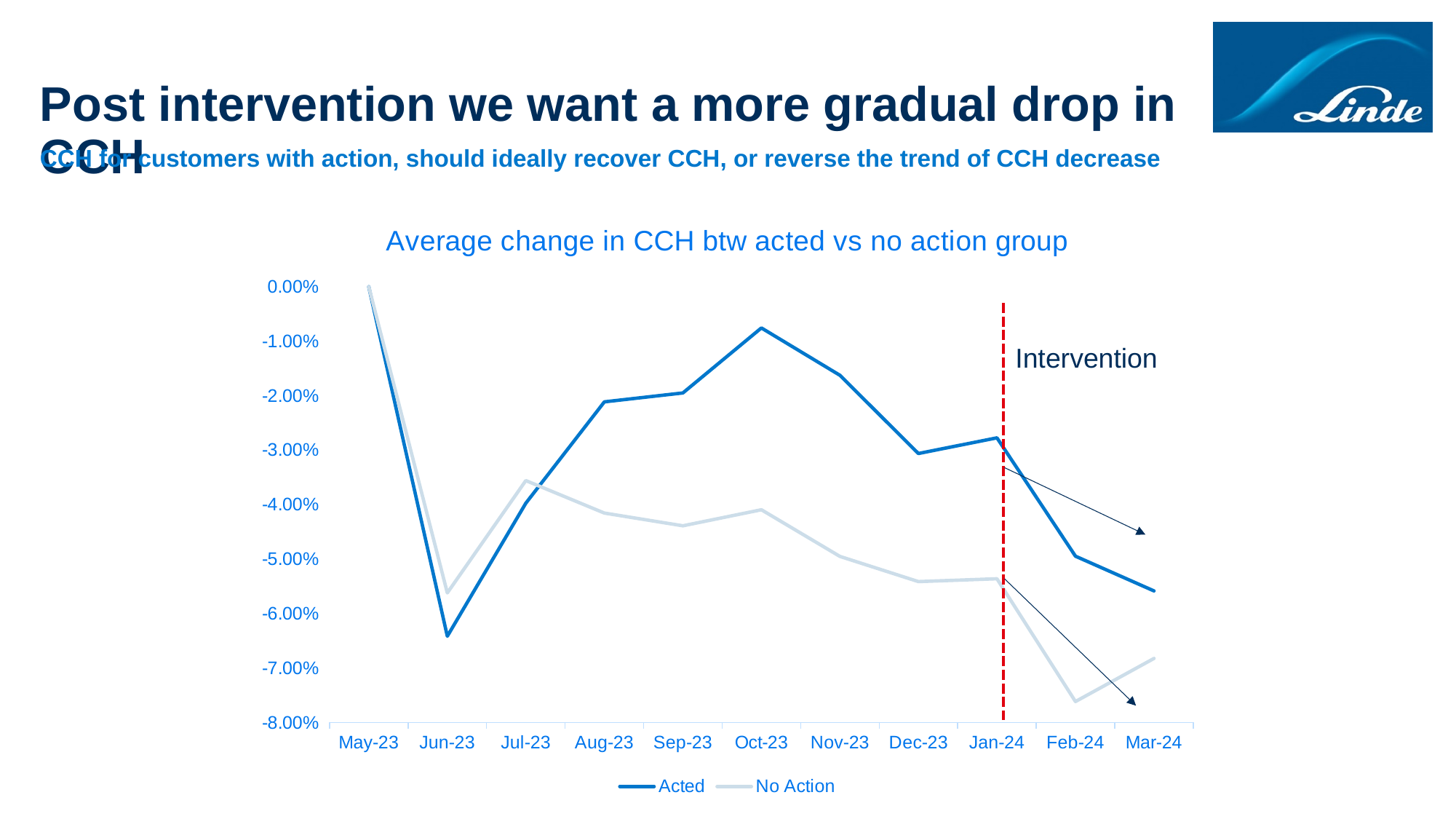

# Post intervention we want a more gradual drop in CCH
CCH for customers with action, should ideally recover CCH, or reverse the trend of CCH decrease

### Chart: Average change in CCH btw acted vs no action group

| Category | Acted | No Action |
|---|---|---|
| 45047 | 0.0 | 0.0 |
| 45078 | -0.06418 | -0.05622 |
| 45108 | -0.03975 | -0.03559 |
| 45139 | -0.02114 | -0.04157 |
| 45170 | -0.01951 | -0.0439 |
| 45200 | -0.00757 | -0.04096 |
| 45231 | -0.01626 | -0.04952 |
| 45261 | -0.03063 | -0.05415 |
| 45292 | -0.02775 | -0.05363 |
| 45323 | -0.04948 | -0.07617 |
| 45352 | -0.05586 | -0.06825 |
Intervention